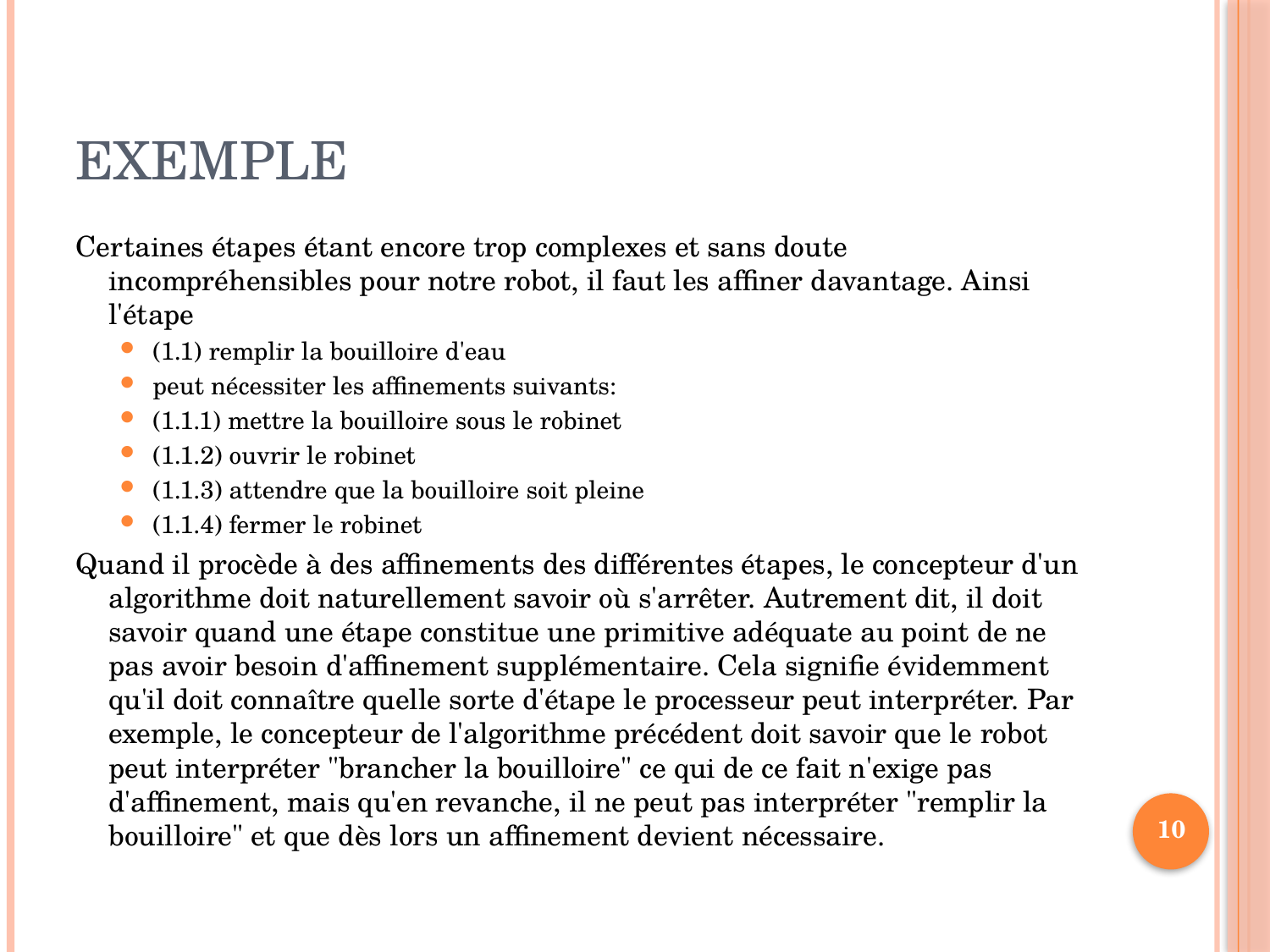

# EXEMPLE
Certaines étapes étant encore trop complexes et sans doute incompréhensibles pour notre robot, il faut les affiner davantage. Ainsi l'étape
(1.1) remplir la bouilloire d'eau
peut nécessiter les affinements suivants:
(1.1.1) mettre la bouilloire sous le robinet
(1.1.2) ouvrir le robinet
(1.1.3) attendre que la bouilloire soit pleine
(1.1.4) fermer le robinet
Quand il procède à des affinements des différentes étapes, le concepteur d'un algorithme doit naturellement savoir où s'arrêter. Autrement dit, il doit savoir quand une étape constitue une primitive adéquate au point de ne pas avoir besoin d'affinement supplémentaire. Cela signifie évidemment qu'il doit connaître quelle sorte d'étape le processeur peut interpréter. Par exemple, le concepteur de l'algorithme précédent doit savoir que le robot peut interpréter "brancher la bouilloire" ce qui de ce fait n'exige pas d'affinement, mais qu'en revanche, il ne peut pas interpréter "remplir la bouilloire" et que dès lors un affinement devient nécessaire.

10